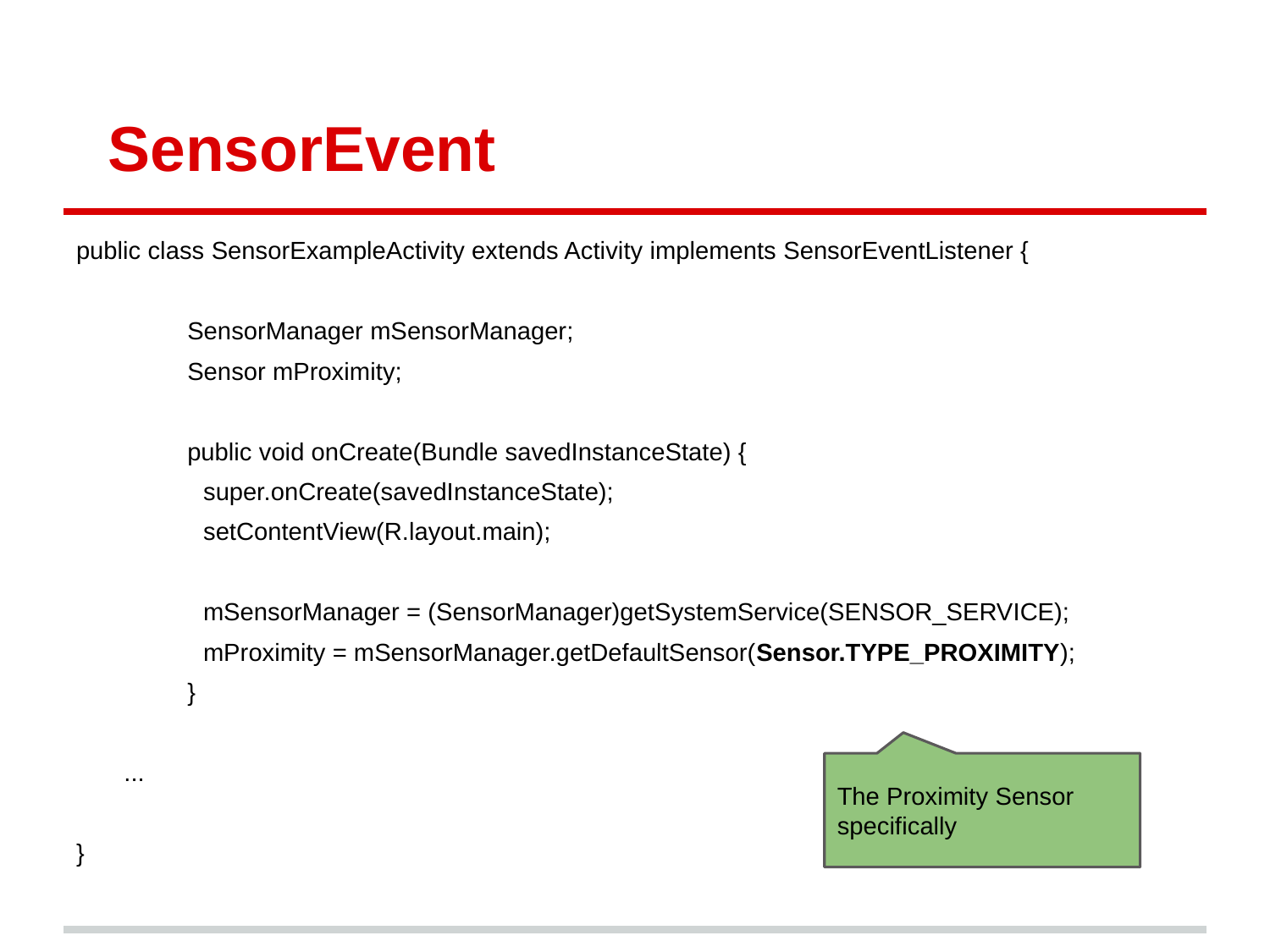

# SensorEvent
public class SensorExampleActivity extends Activity implements SensorEventListener {

SensorManager mSensorManager;
Sensor mProximity;

public void onCreate(Bundle savedInstanceState) {
super.onCreate(savedInstanceState);
setContentView(R.layout.main);

mSensorManager = (SensorManager)getSystemService(SENSOR_SERVICE);
mProximity = mSensorManager.getDefaultSensor(Sensor.TYPE_PROXIMITY);
}

	...

}

The Proximity Sensor specifically